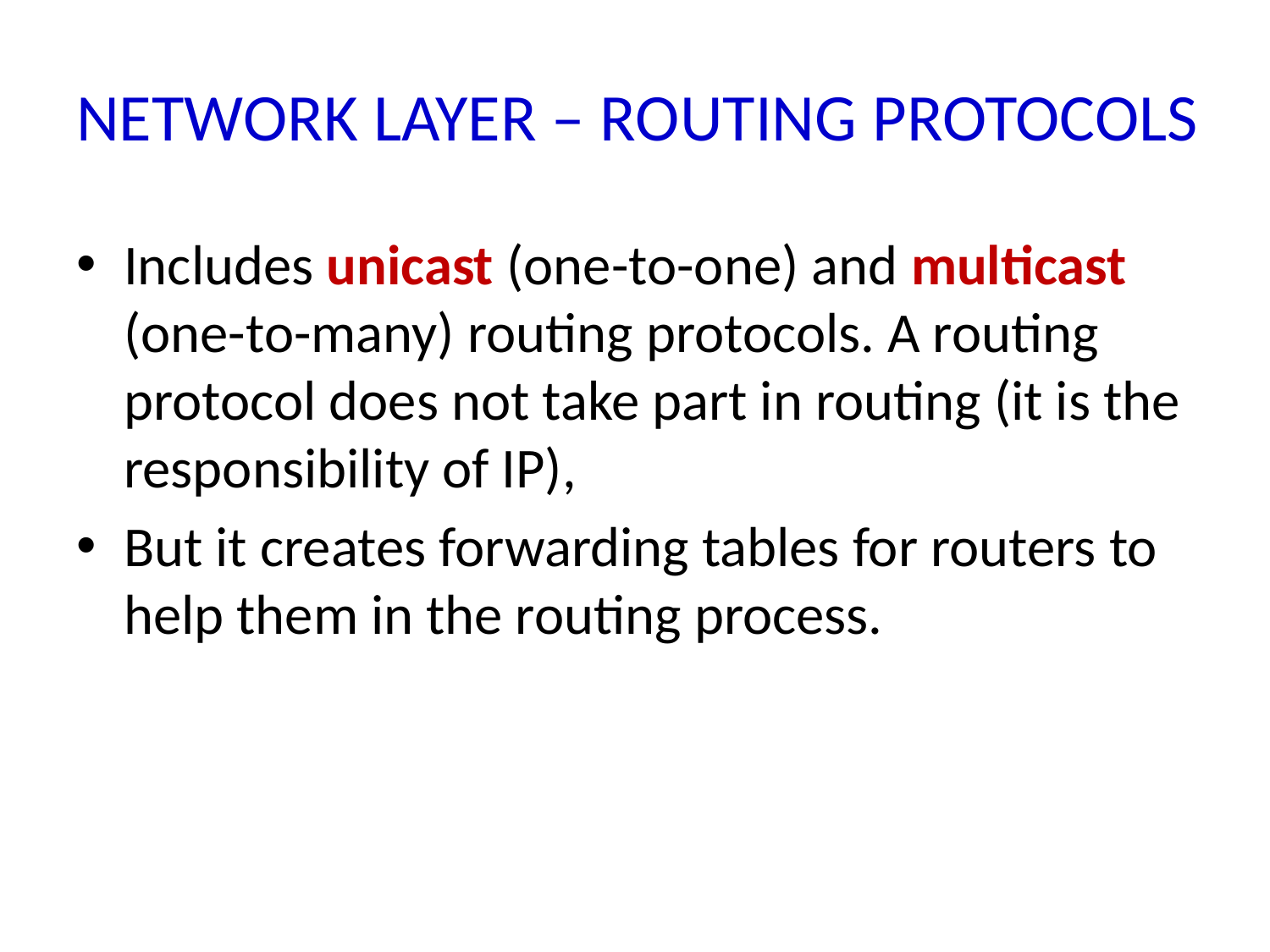

# NETWORK LAYER – ROUTING PROTOCOLS
Includes unicast (one-to-one) and multicast (one-to-many) routing protocols. A routing protocol does not take part in routing (it is the responsibility of IP),
But it creates forwarding tables for routers to help them in the routing process.